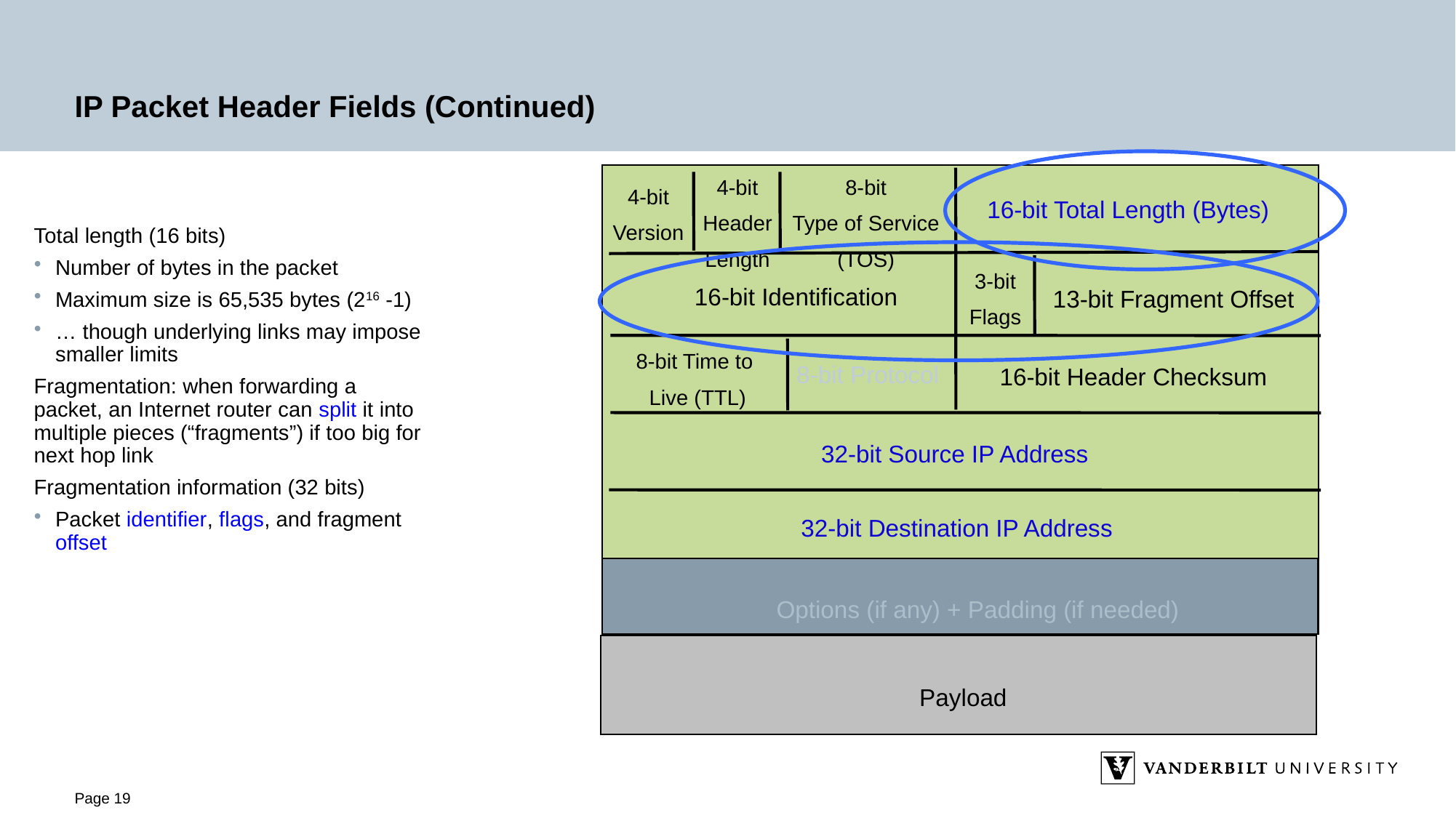

# IP Packet Header Fields (Continued)

4-bit
Header
Length
8-bit
Type of Service
(TOS)

4-bit
Version
16-bit Total Length (Bytes)
Total length (16 bits)
Number of bytes in the packet
Maximum size is 65,535 bytes (216 -1)
… though underlying links may impose smaller limits
Fragmentation: when forwarding a packet, an Internet router can split it into multiple pieces (“fragments”) if too big for next hop link
Fragmentation information (32 bits)
Packet identifier, flags, and fragment offset

3-bit
Flags
16-bit Identification
13-bit Fragment Offset

8-bit Time to
Live (TTL)
8-bit Protocol
16-bit Header Checksum

32-bit Source IP Address

32-bit Destination IP Address

Options (if any) + Padding (if needed)

Payload